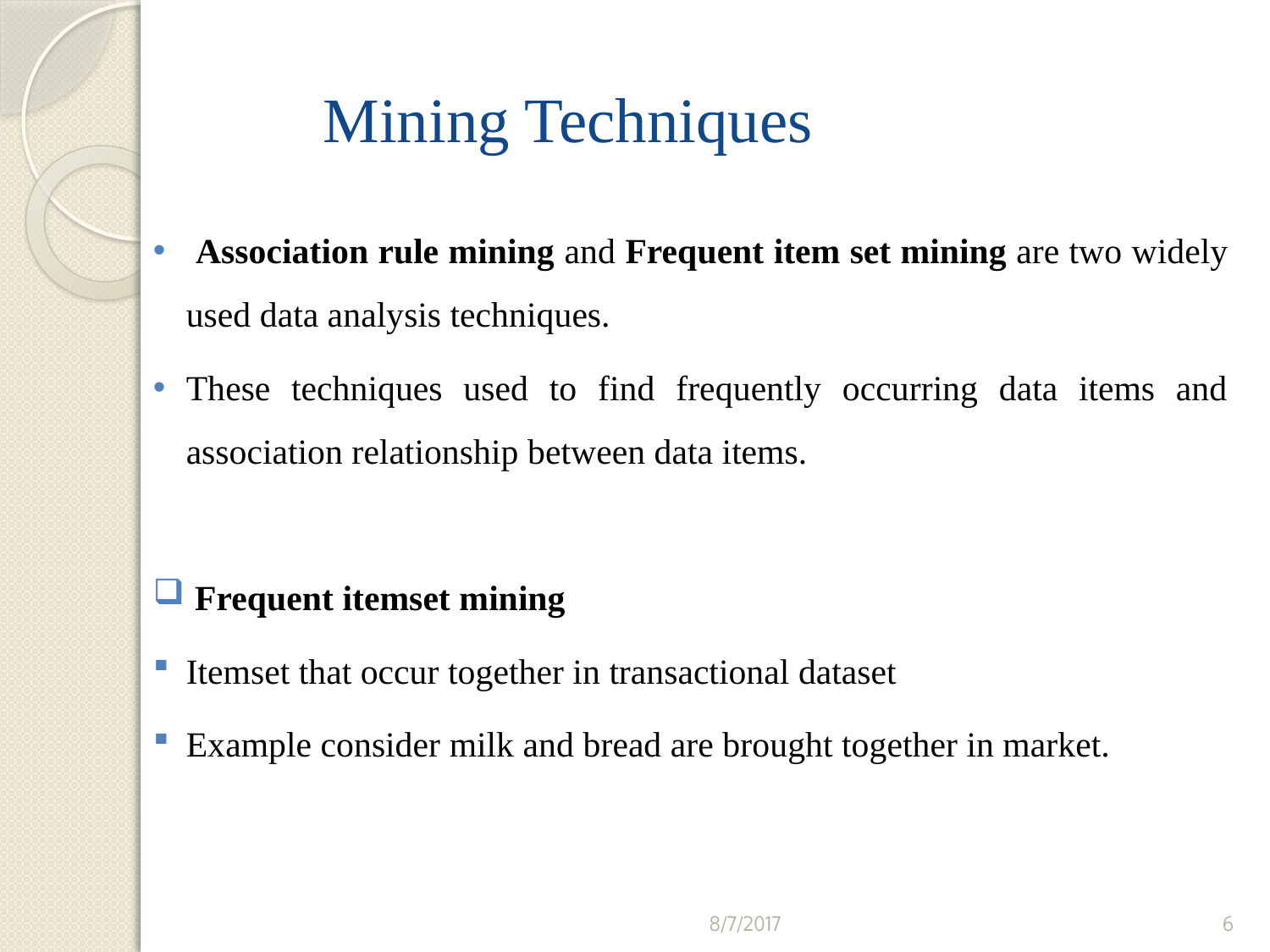

# Mining Techniques
 Association rule mining and Frequent item set mining are two widely used data analysis techniques.
These techniques used to find frequently occurring data items and association relationship between data items.

 Frequent itemset mining
Itemset that occur together in transactional dataset
Example consider milk and bread are brought together in market.

8/7/2017
6